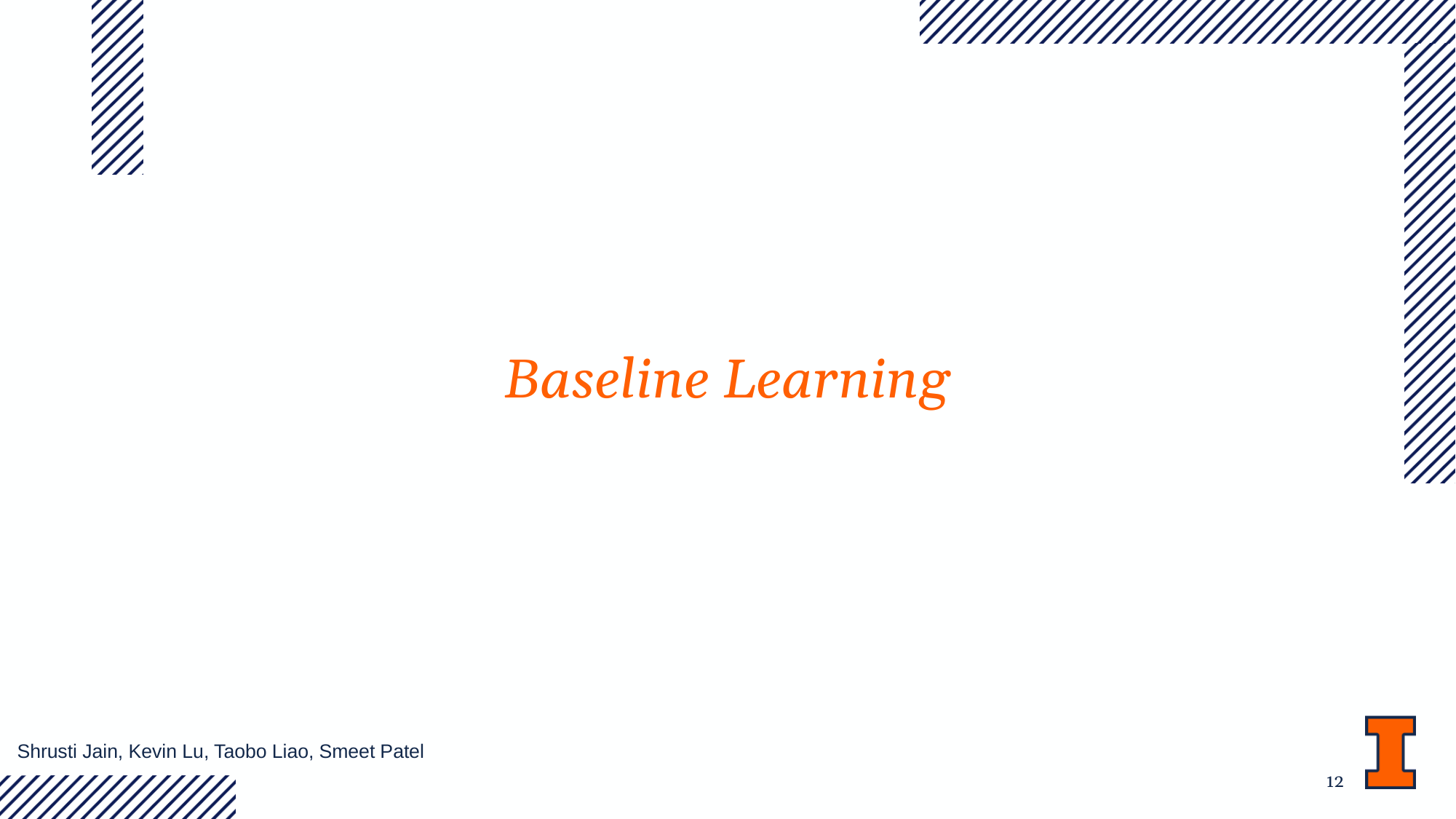

# Baseline Learning
Shrusti Jain, Kevin Lu, Taobo Liao, Smeet Patel
12